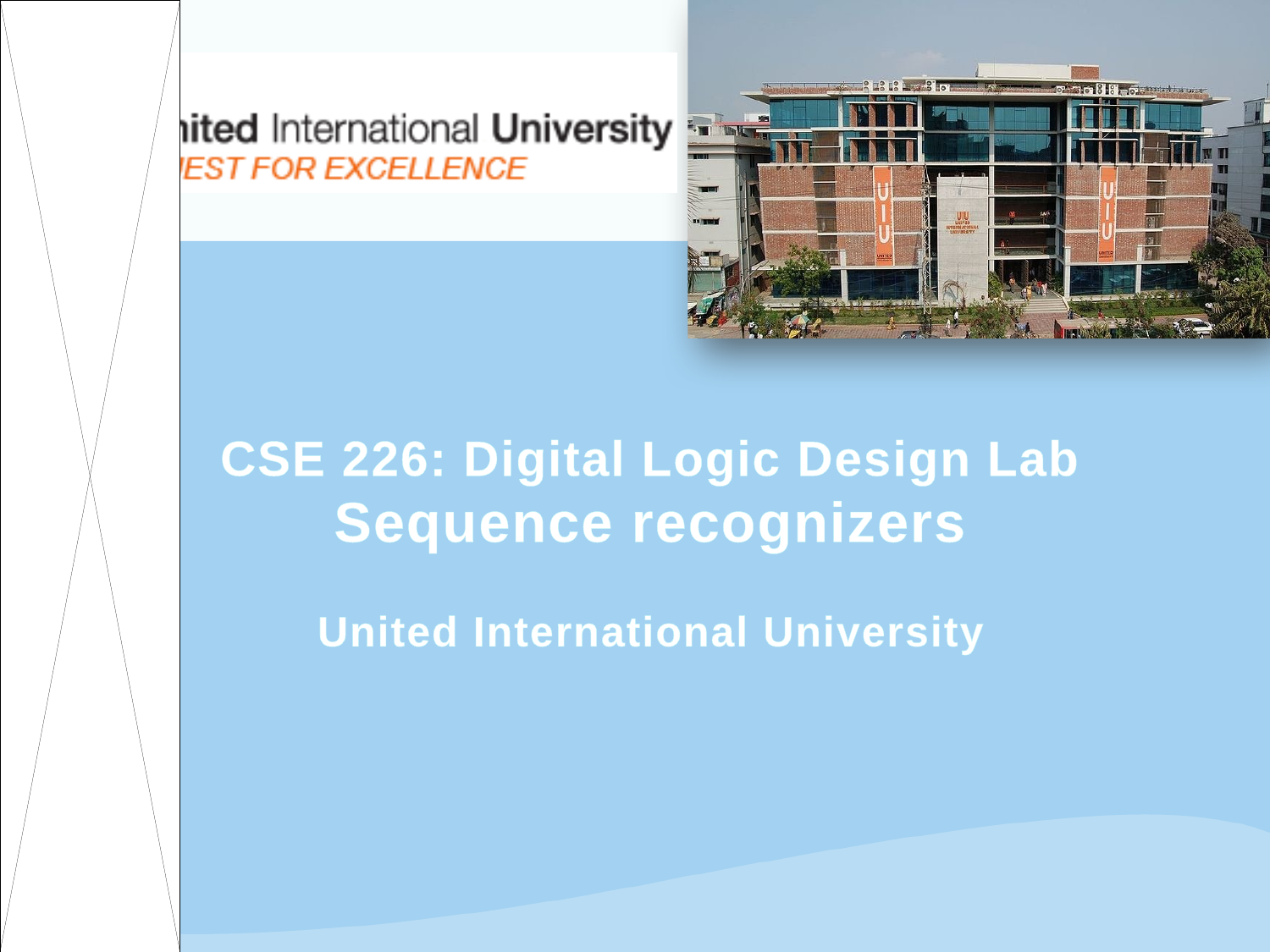

# CSE 226: Digital Logic Design Lab Sequence recognizers United International University